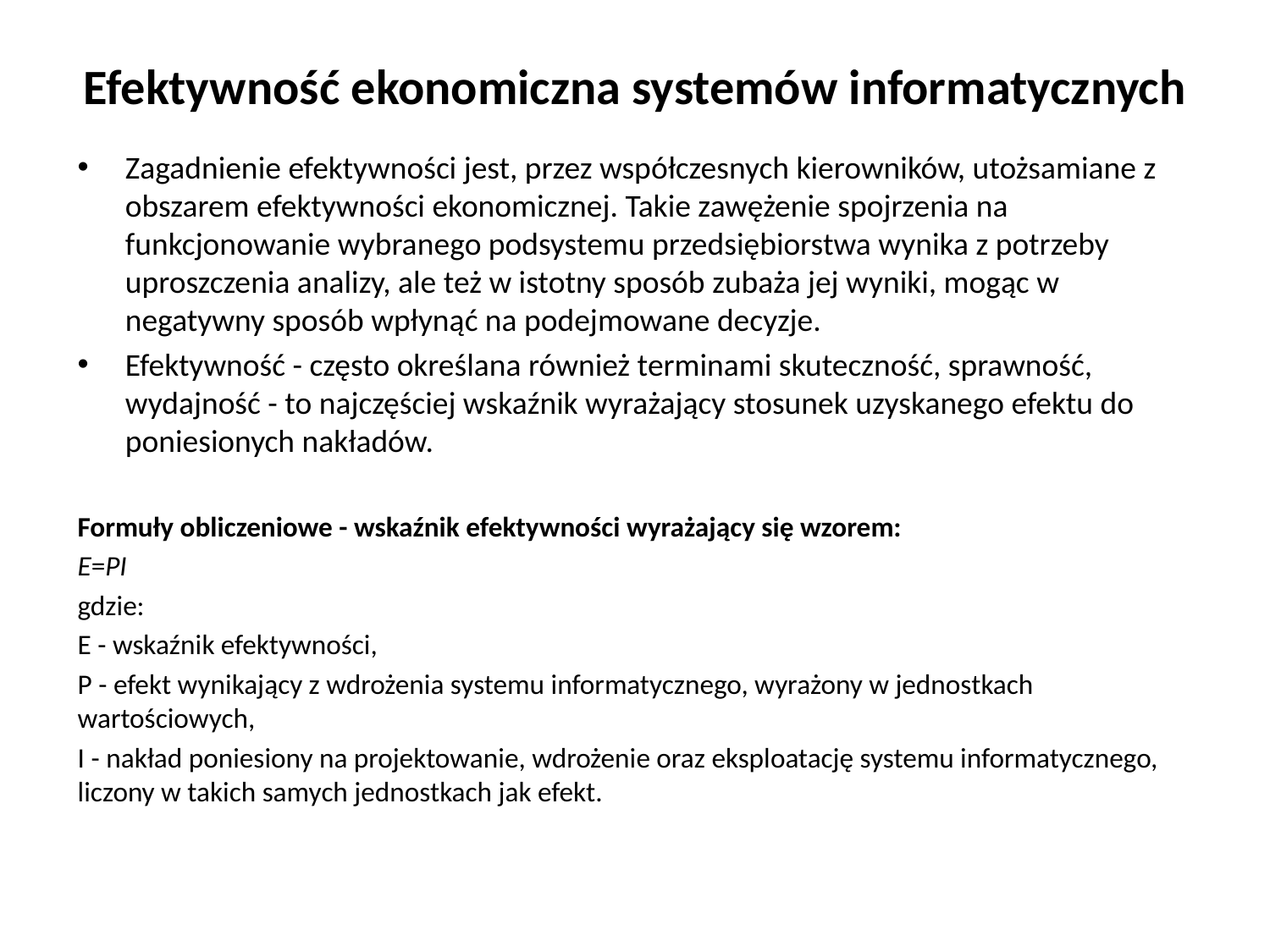

# Efektywność ekonomiczna systemów informatycznych
Zagadnienie efektywności jest, przez współczesnych kierowników, utożsamiane z obszarem efektywności ekonomicznej. Takie zawężenie spojrzenia na funkcjonowanie wybranego podsystemu przedsiębiorstwa wynika z potrzeby uproszczenia analizy, ale też w istotny sposób zubaża jej wyniki, mogąc w negatywny sposób wpłynąć na podejmowane decyzje.
Efektywność - często określana również terminami skuteczność, sprawność, wydajność - to najczęściej wskaźnik wyrażający stosunek uzyskanego efektu do poniesionych nakładów.

Formuły obliczeniowe - wskaźnik efektywności wyrażający się wzorem:
E=PI
gdzie:
E - wskaźnik efektywności,
P - efekt wynikający z wdrożenia systemu informatycznego, wyrażony w jednostkach wartościowych,
I - nakład poniesiony na projektowanie, wdrożenie oraz eksploatację systemu informatycznego, liczony w takich samych jednostkach jak efekt.